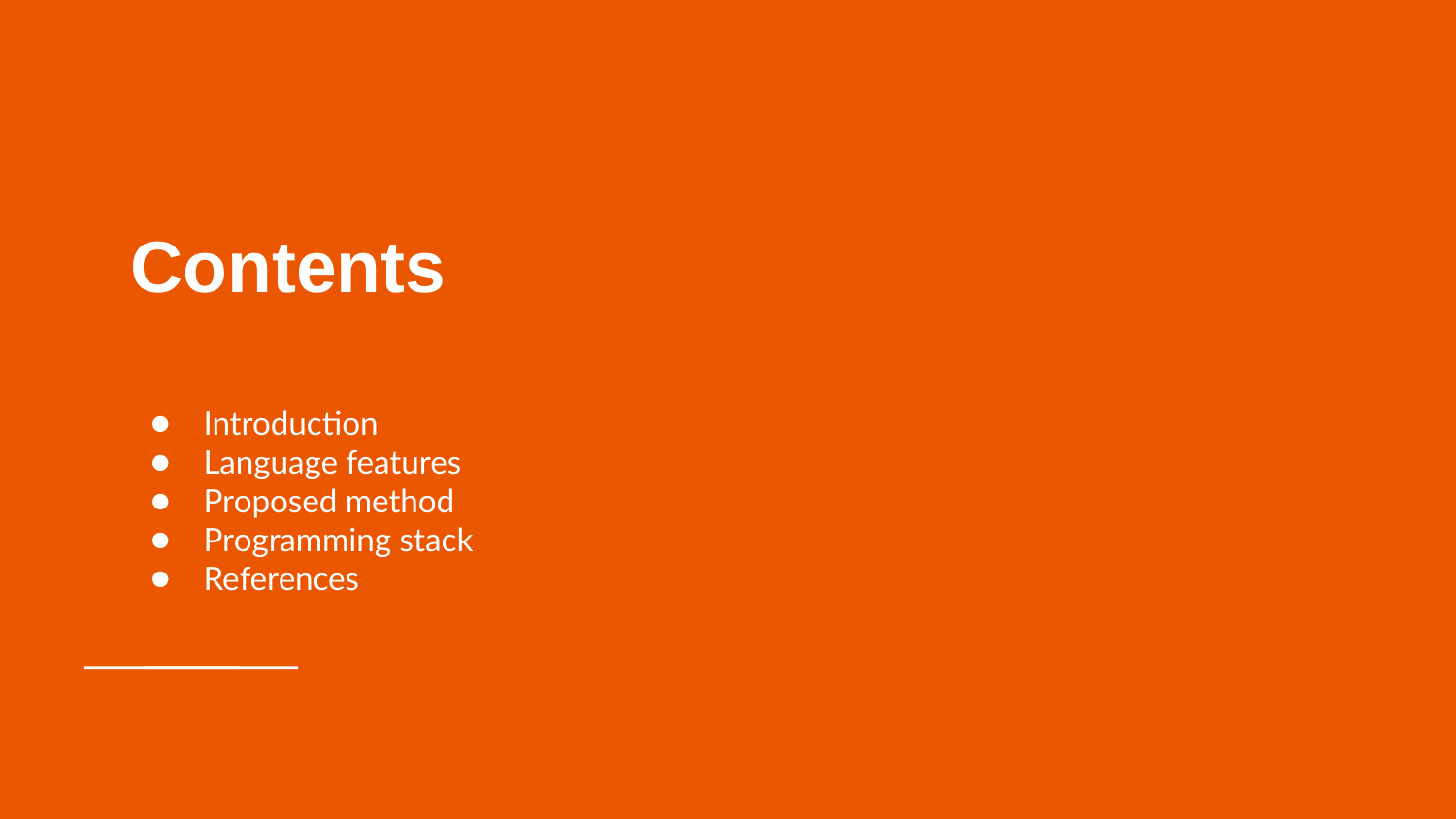

# Contents
Introduction
Language features
Proposed method
Programming stack
References